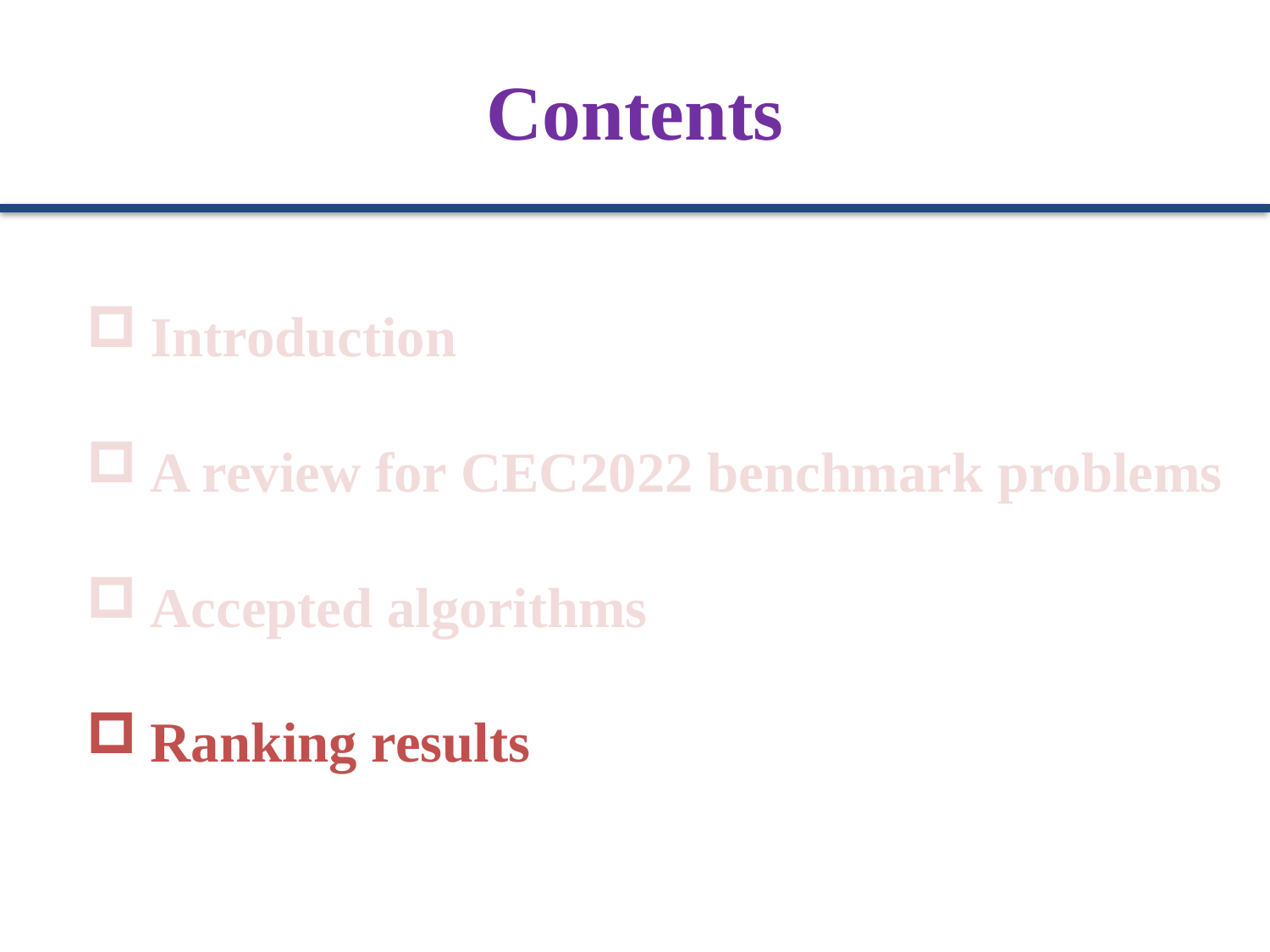

Contents
Introduction
A review for CEC2022 benchmark problems
Accepted algorithms
Ranking results